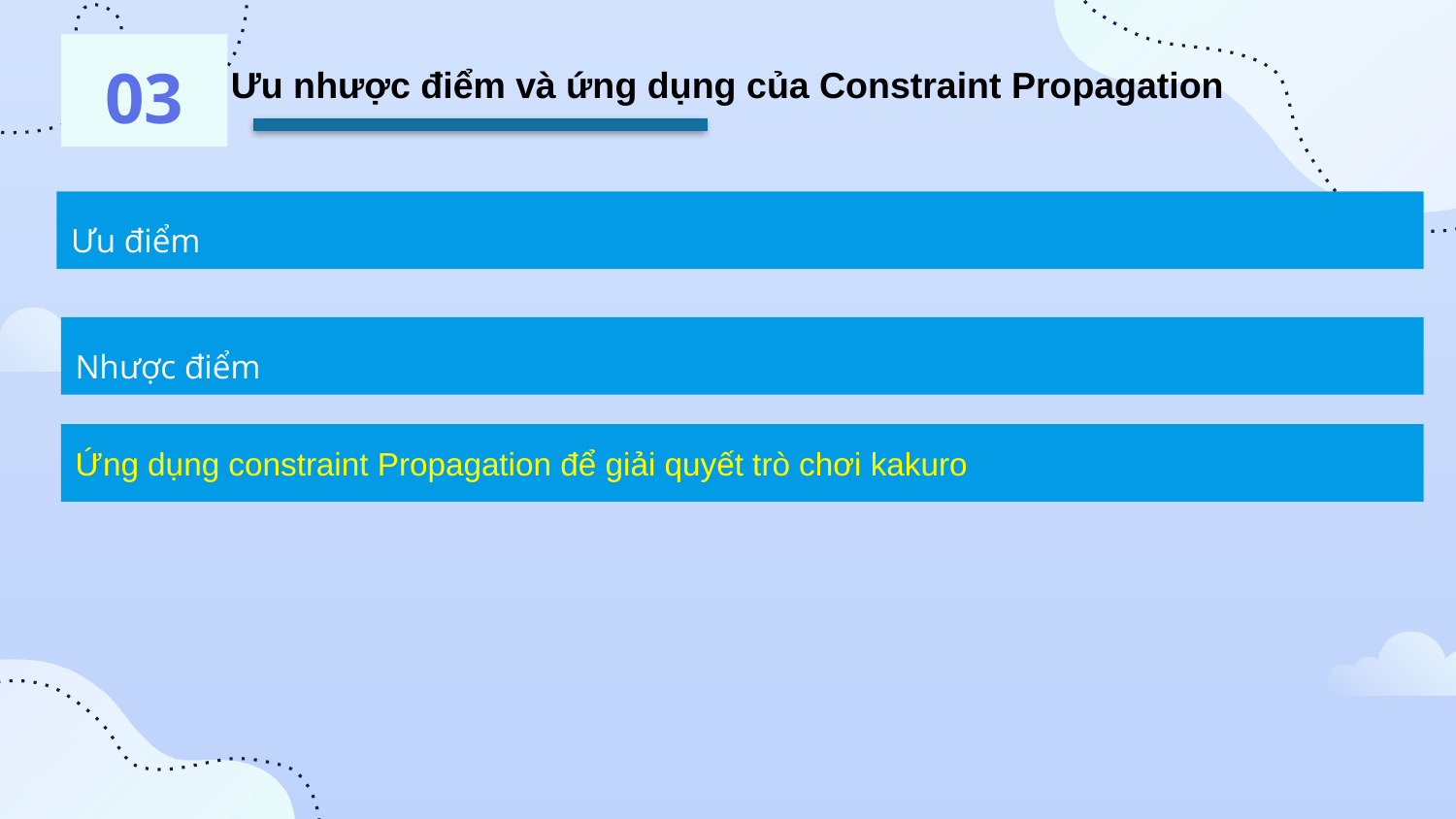

03
Ưu nhược điểm và ứng dụng của Constraint Propagation

Ưu điểm
Nhược điểm
Ứng dụng constraint Propagation để giải quyết trò chơi kakuro